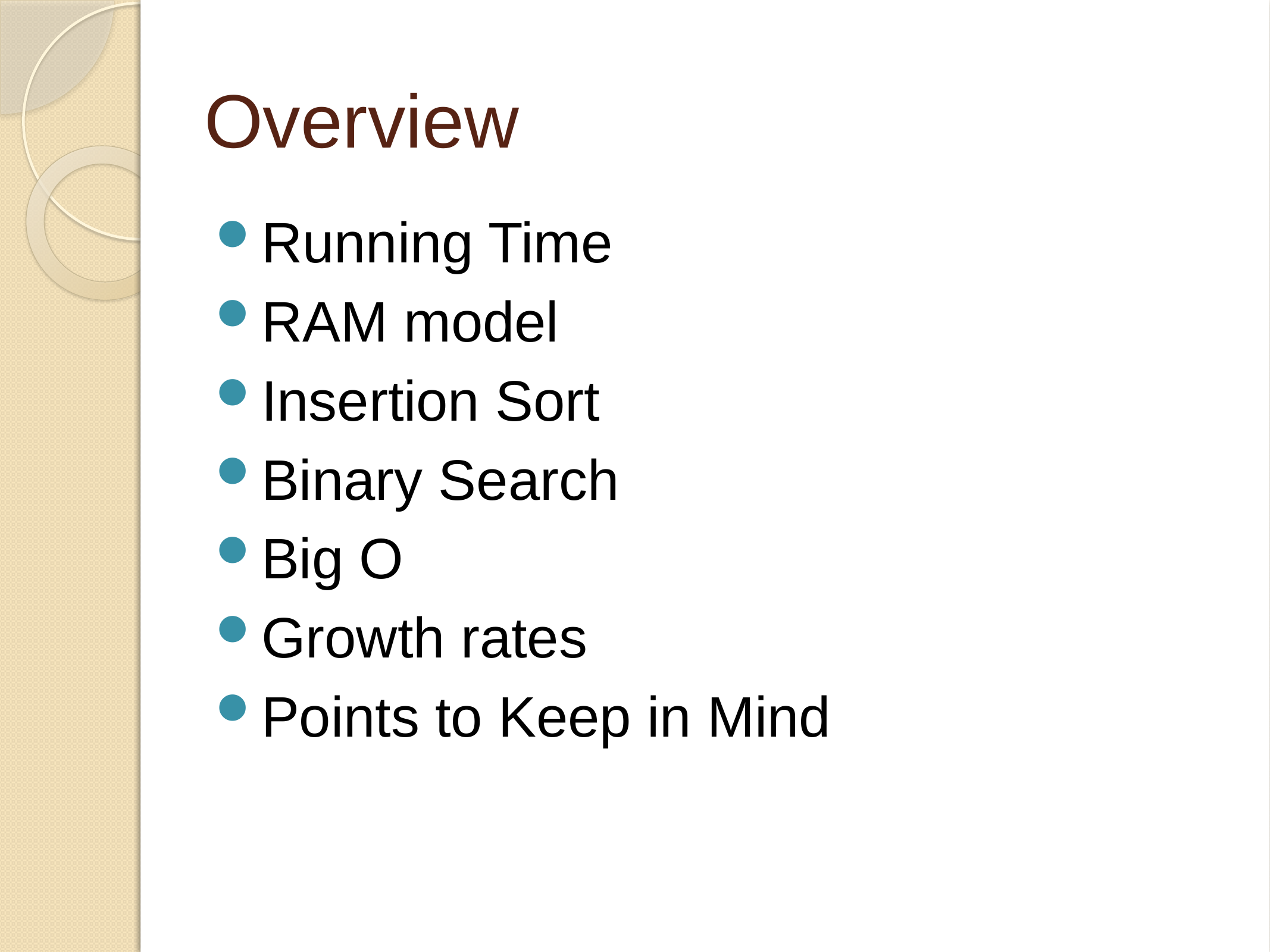

# Overview
Running Time
RAM model
Insertion Sort
Binary Search
Big O
Growth rates
Points to Keep in Mind